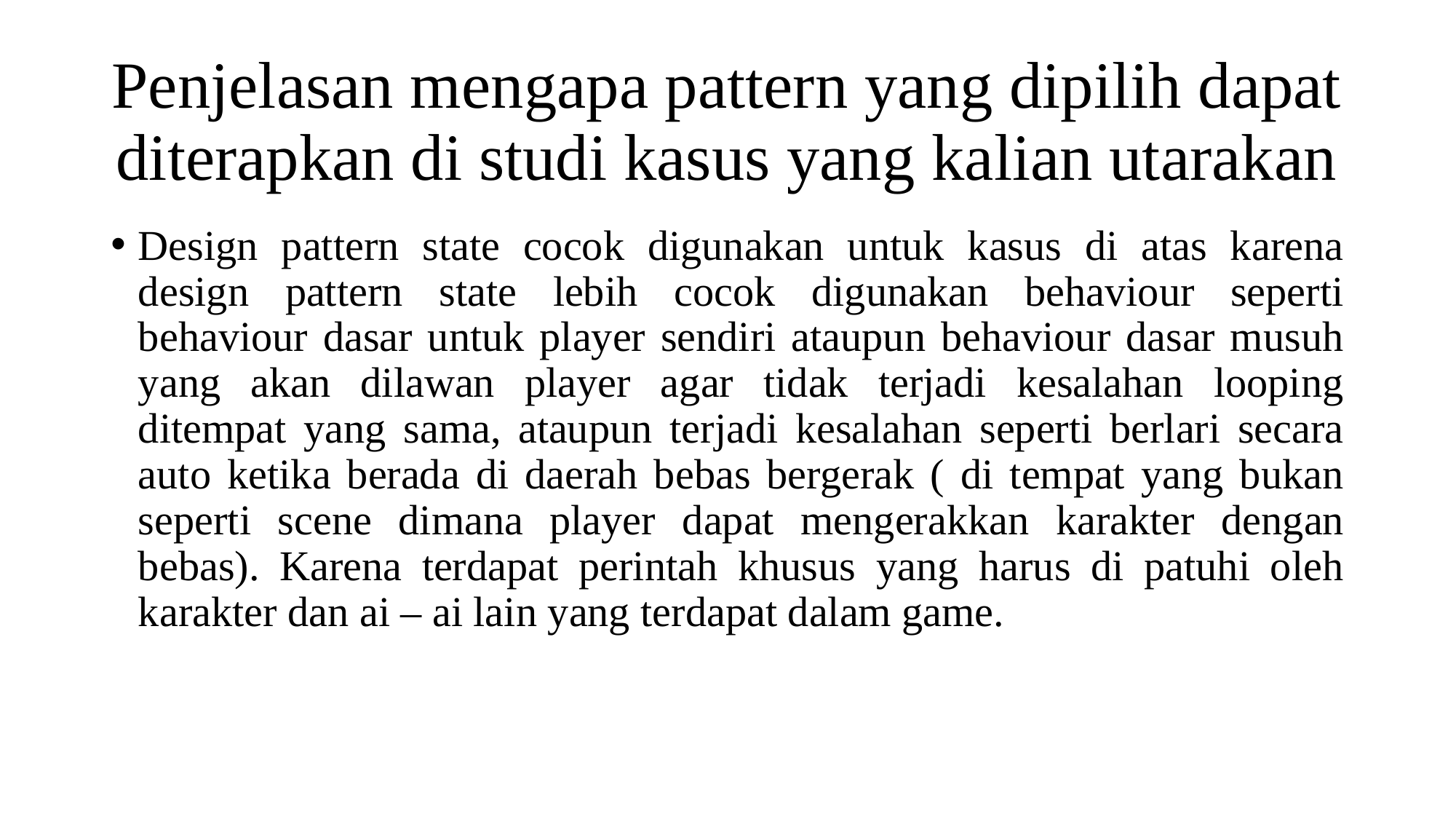

# Penjelasan mengapa pattern yang dipilih dapat diterapkan di studi kasus yang kalian utarakan
Design pattern state cocok digunakan untuk kasus di atas karena design pattern state lebih cocok digunakan behaviour seperti behaviour dasar untuk player sendiri ataupun behaviour dasar musuh yang akan dilawan player agar tidak terjadi kesalahan looping ditempat yang sama, ataupun terjadi kesalahan seperti berlari secara auto ketika berada di daerah bebas bergerak ( di tempat yang bukan seperti scene dimana player dapat mengerakkan karakter dengan bebas). Karena terdapat perintah khusus yang harus di patuhi oleh karakter dan ai – ai lain yang terdapat dalam game.